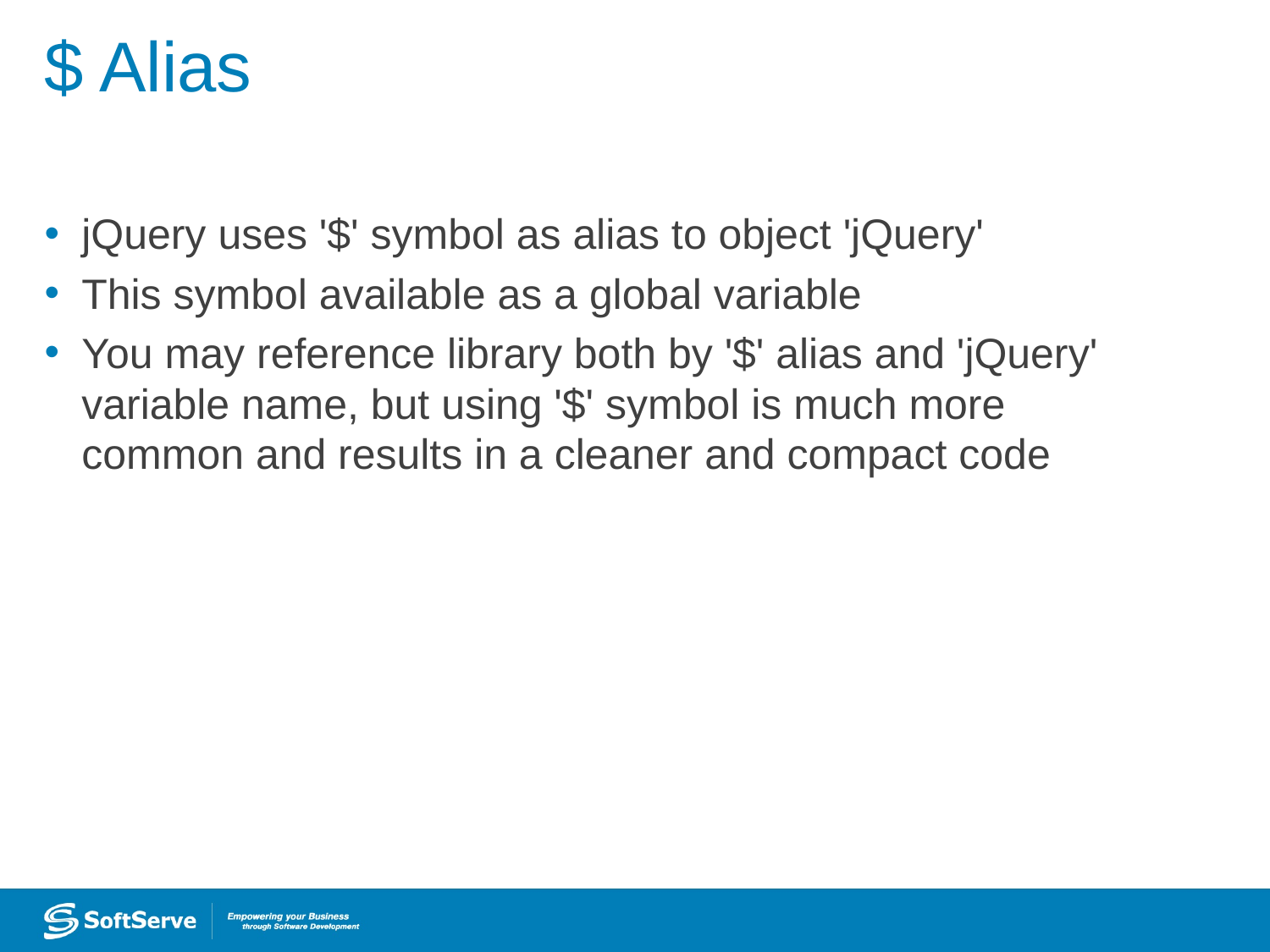

# $ Alias
jQuery uses '$' symbol as alias to object 'jQuery'
This symbol available as a global variable
You may reference library both by '$' alias and 'jQuery' variable name, but using '$' symbol is much more common and results in a cleaner and compact code